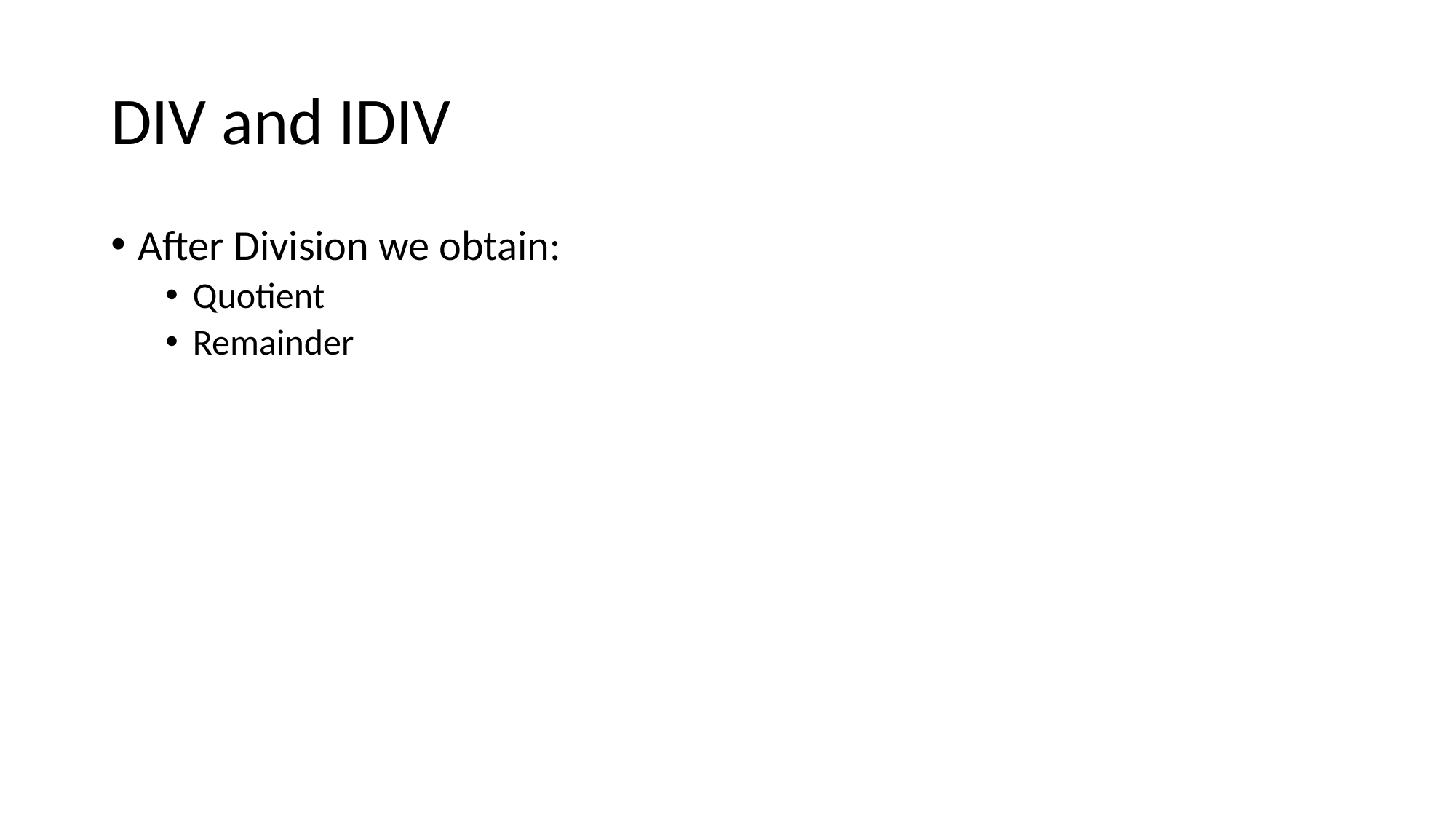

# DIV and IDIV
After Division we obtain:
Quotient
Remainder